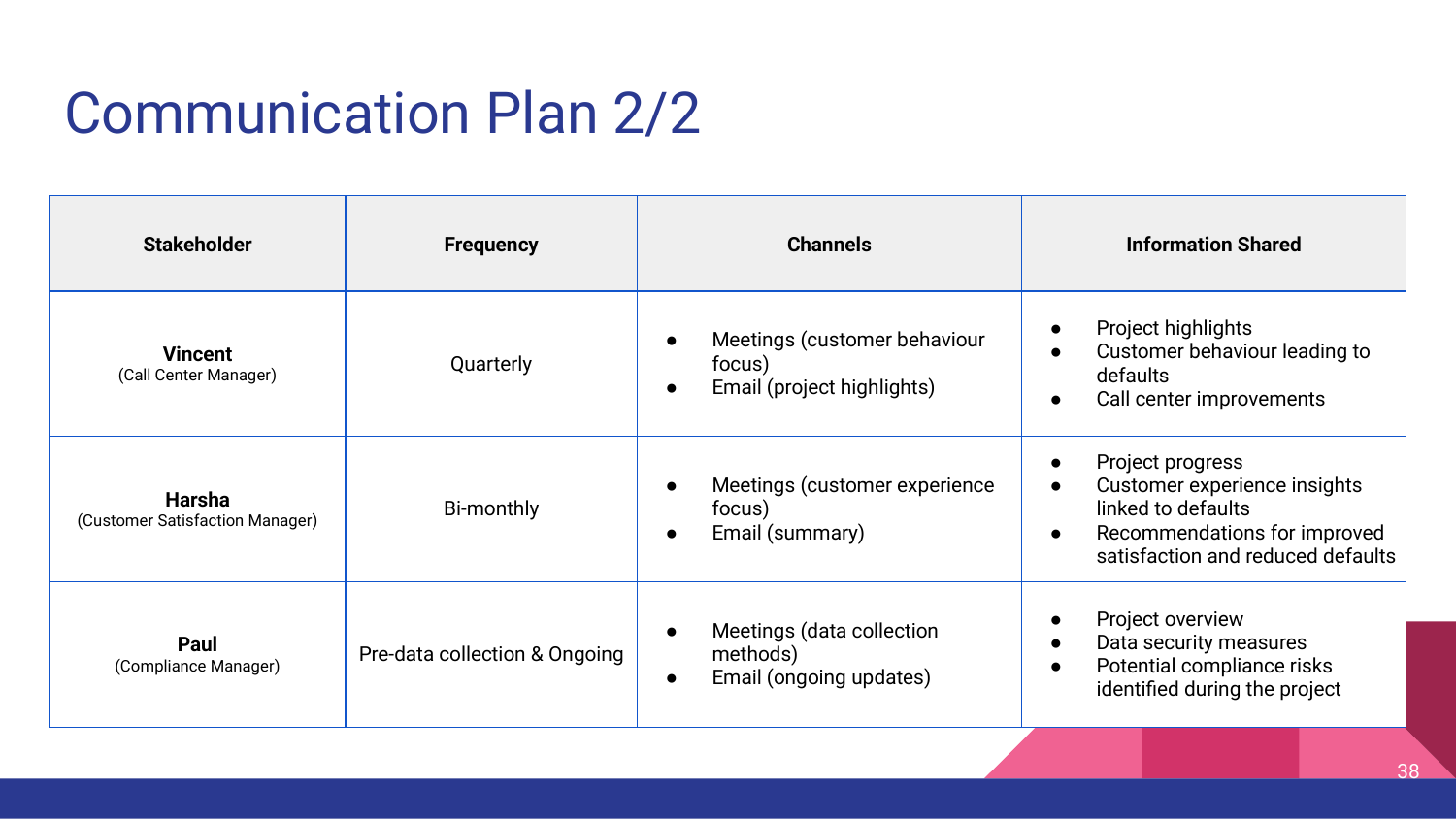

# Communication Plan 2/2

| Stakeholder | Frequency | Channels | Information Shared |
| --- | --- | --- | --- |
| Vincent (Call Center Manager) | Quarterly | Meetings (customer behaviour focus) Email (project highlights) | Project highlights Customer behaviour leading to defaults Call center improvements |
| Harsha (Customer Satisfaction Manager) | Bi-monthly | Meetings (customer experience focus) Email (summary) | Project progress Customer experience insights linked to defaults Recommendations for improved satisfaction and reduced defaults |
| Paul (Compliance Manager) | Pre-data collection & Ongoing | Meetings (data collection methods) Email (ongoing updates) | Project overview Data security measures Potential compliance risks identified during the project |
38